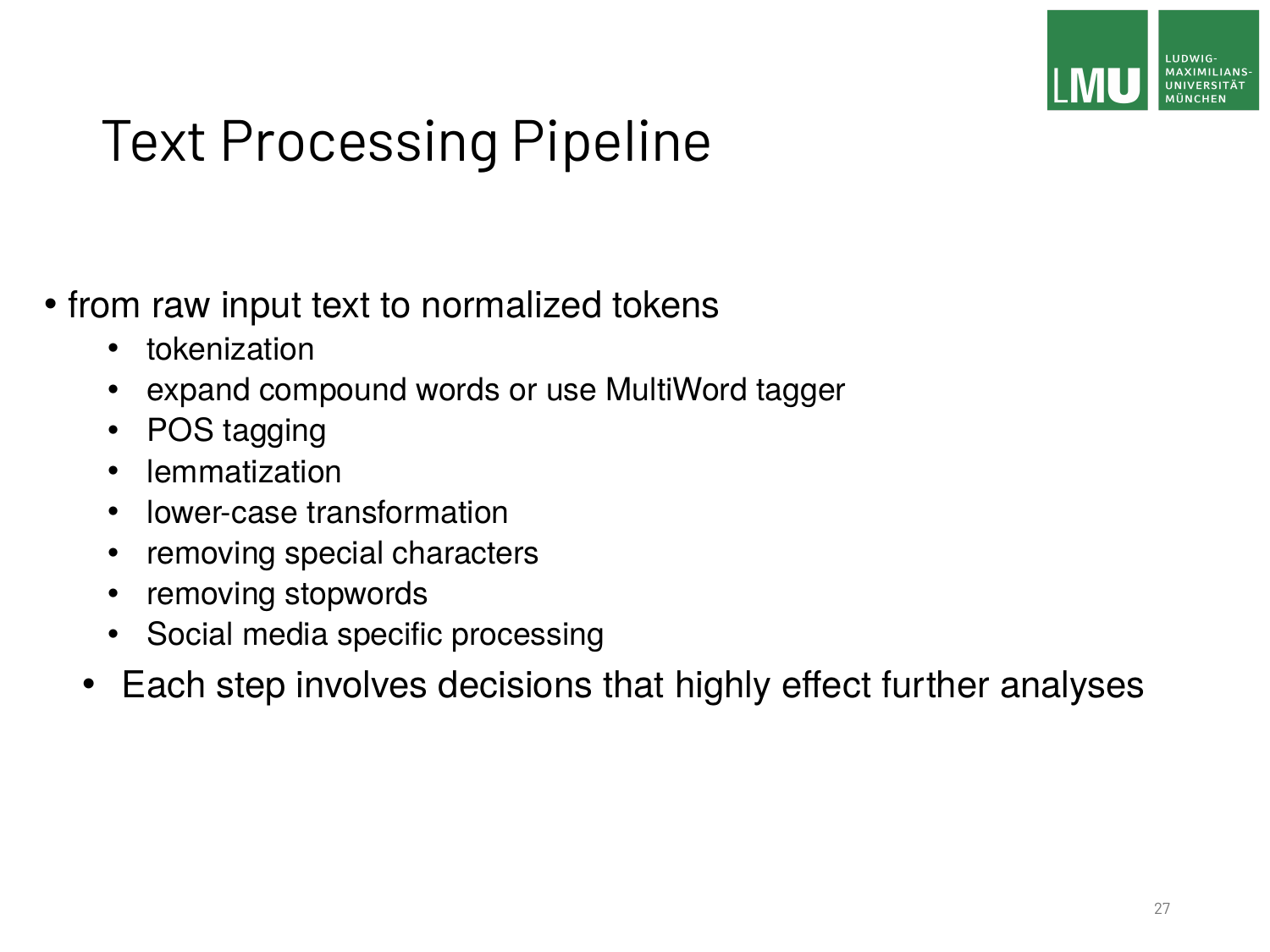

# Text Processing Pipeline
from raw input text to normalized tokens
tokenization
expand compound words or use MultiWord tagger
POS tagging
lemmatization
lower-case transformation
removing special characters
removing stopwords
Social media specific processing
Each step involves decisions that highly effect further analyses

27